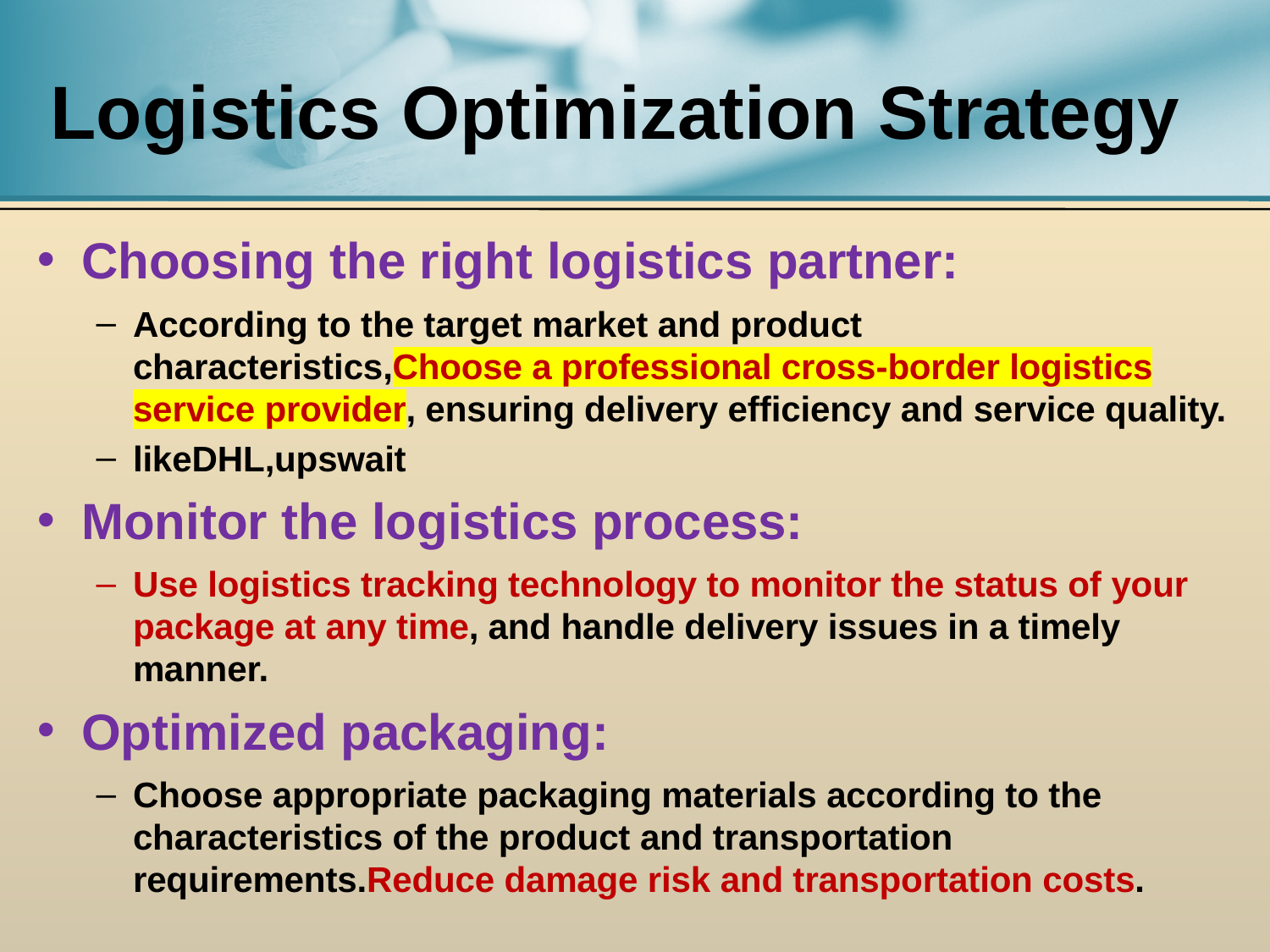

# Logistics Optimization Strategy
Choosing the right logistics partner:
According to the target market and product characteristics,Choose a professional cross-border logistics service provider, ensuring delivery efficiency and service quality.
likeDHL,upswait
Monitor the logistics process:
Use logistics tracking technology to monitor the status of your package at any time, and handle delivery issues in a timely manner.
Optimized packaging:
Choose appropriate packaging materials according to the characteristics of the product and transportation requirements.Reduce damage risk and transportation costs.